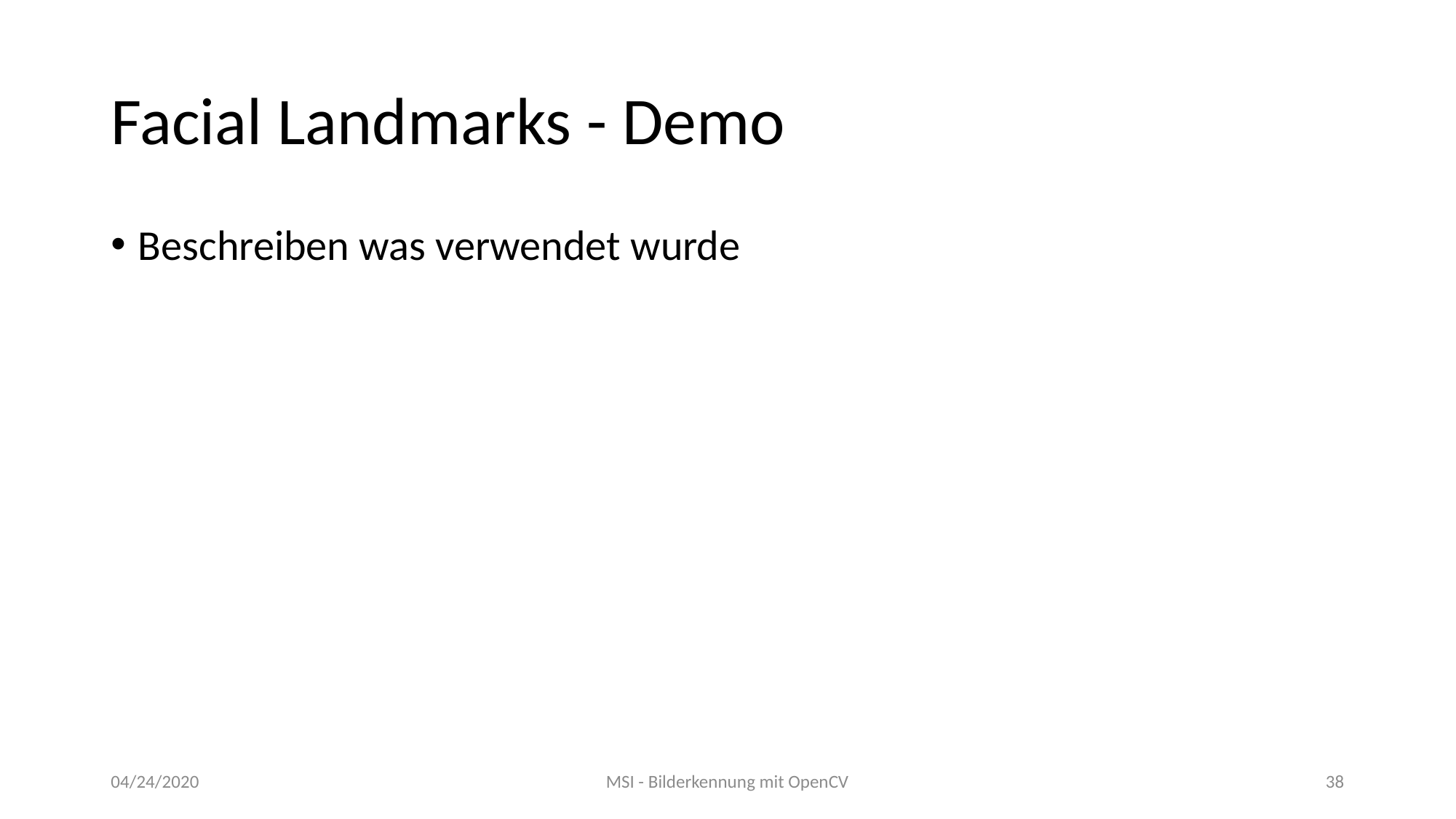

# Facial Landmarks - Demo
Beschreiben was verwendet wurde
04/24/2020
MSI - Bilderkennung mit OpenCV
38